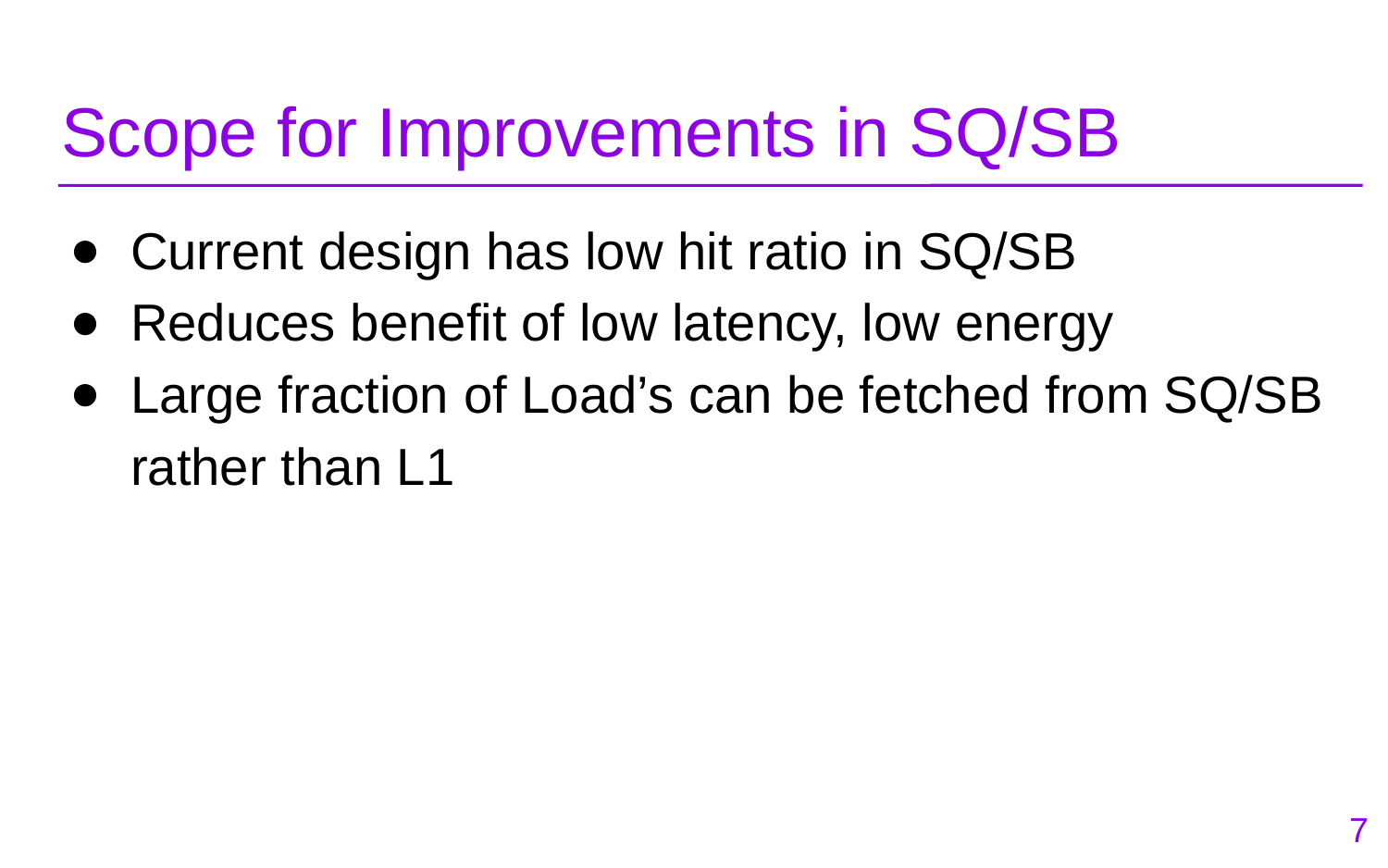

# Scope for Improvements in SQ/SB

Current design has low hit ratio in SQ/SB
Reduces benefit of low latency, low energy
Large fraction of Load’s can be fetched from SQ/SB rather than L1
7